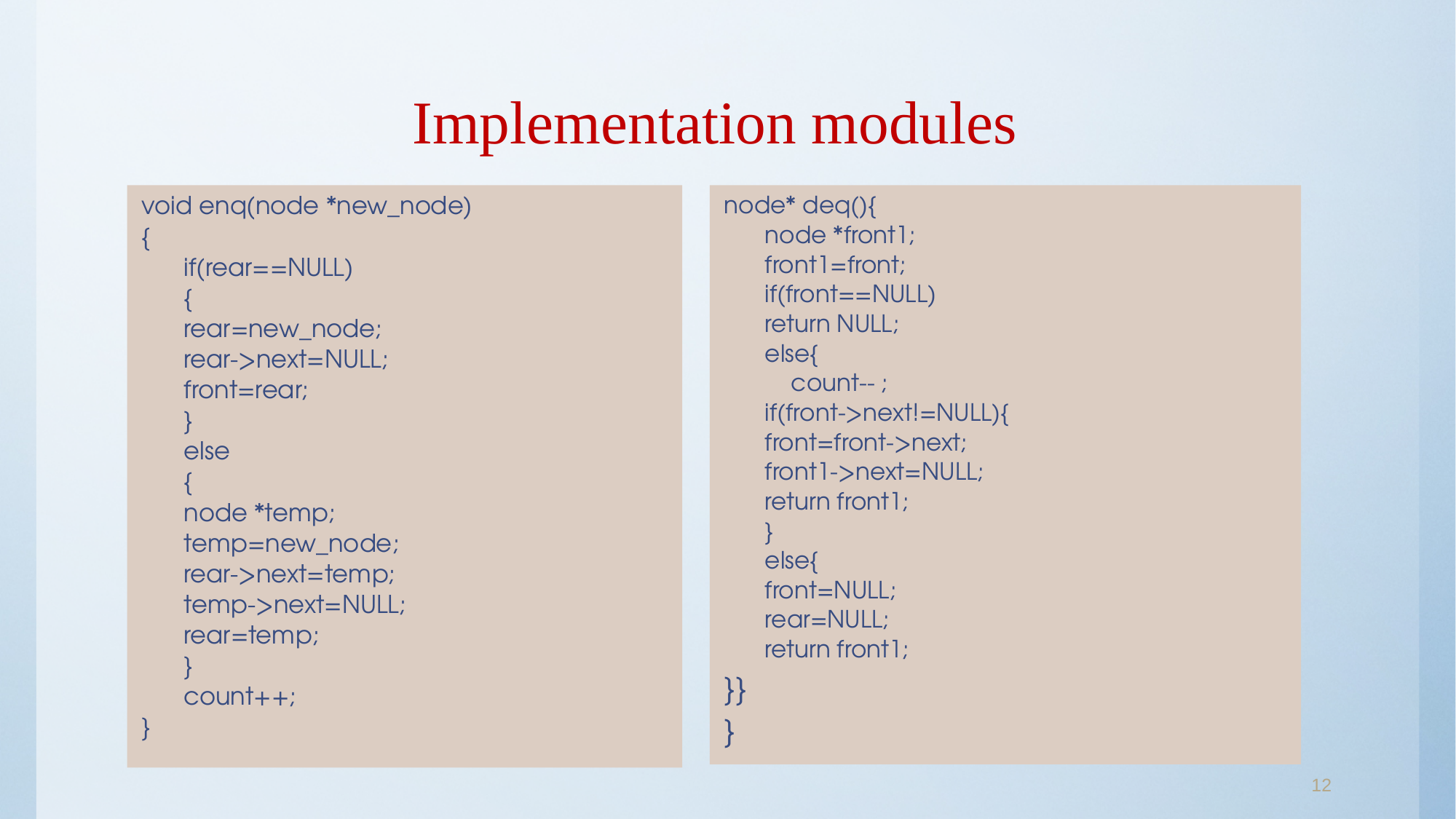

# Implementation modules
node* deq(){
	node *front1;
	front1=front;
	if(front==NULL)
		return NULL;
	else{
	    count-- ;
		if(front->next!=NULL){
			front=front->next;
			front1->next=NULL;
			return front1;
		}
		else{
			front=NULL;
			rear=NULL;
			return front1;
}}
}
void enq(node *new_node)
{
	if(rear==NULL)
	{
		rear=new_node;
		rear->next=NULL;
		front=rear;
	}
	else
	{
		node *temp;
		temp=new_node;
		rear->next=temp;
		temp->next=NULL;
		rear=temp;
	}
	count++;
}

12